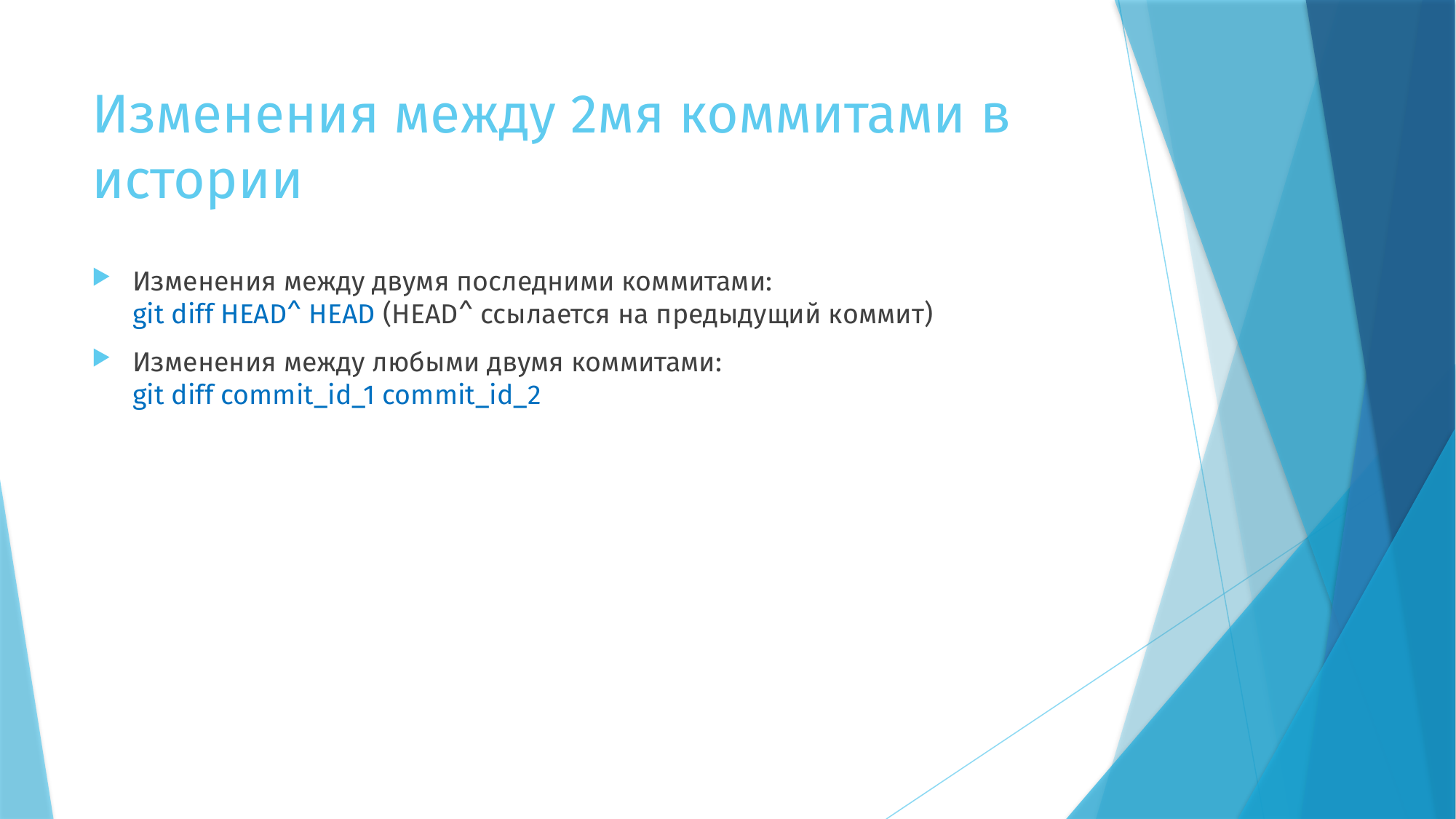

# Изменения между 2мя коммитами в истории
Изменения между двумя последними коммитами:
git diff HEAD^ HEAD (HEAD^ ссылается на предыдущий коммит)
Изменения между любыми двумя коммитами:
git diff commit_id_1 commit_id_2